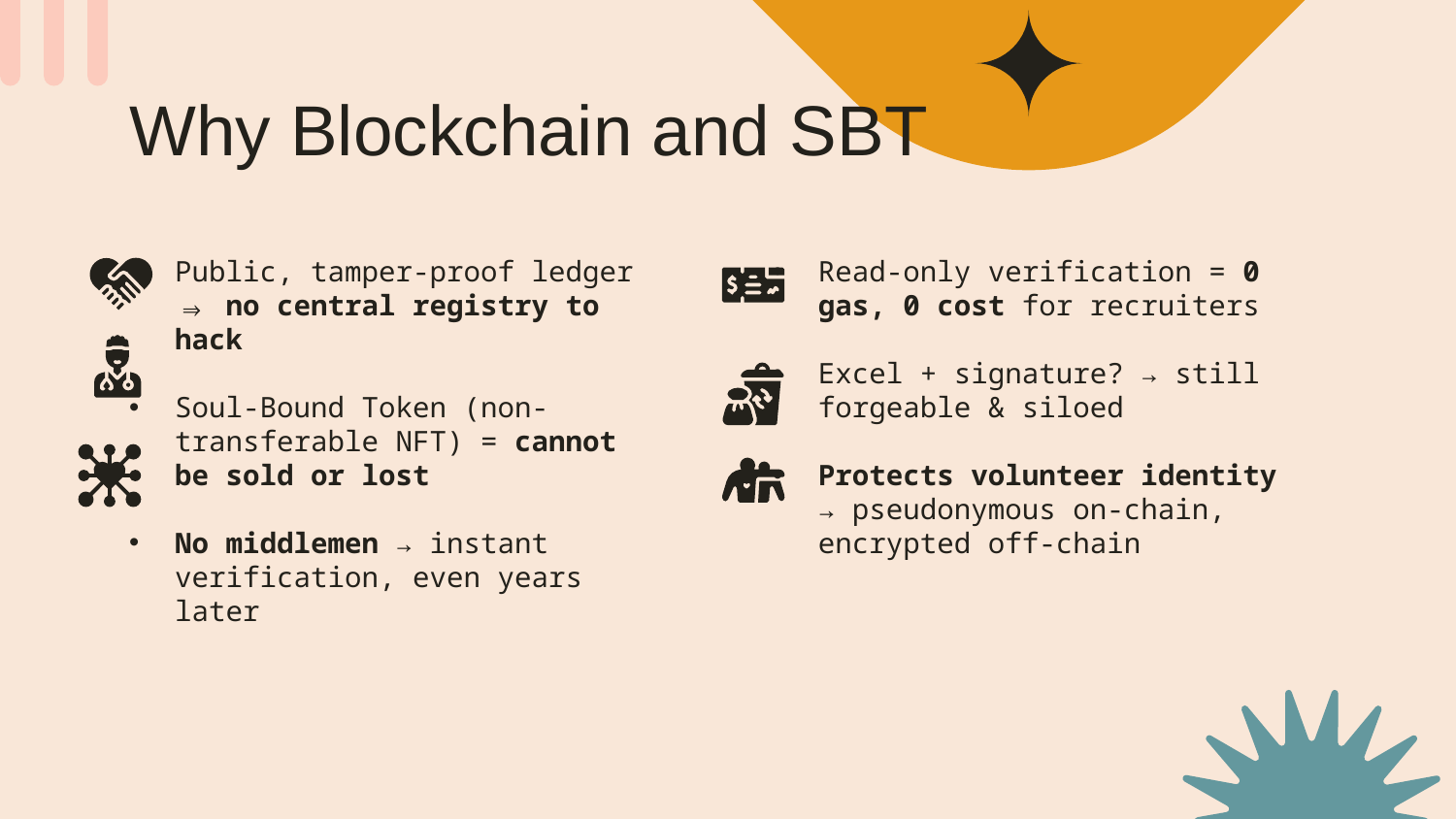

# Why Blockchain and SBT
Public, tamper-proof ledger ⇒ no central registry to hack

Soul-Bound Token (non-transferable NFT) = cannot be sold or lost

No middlemen → instant verification, even years later
Read-only verification = 0 gas, 0 cost for recruiters

Excel + signature? → still forgeable & siloed

Protects volunteer identity → pseudonymous on-chain, encrypted off-chain